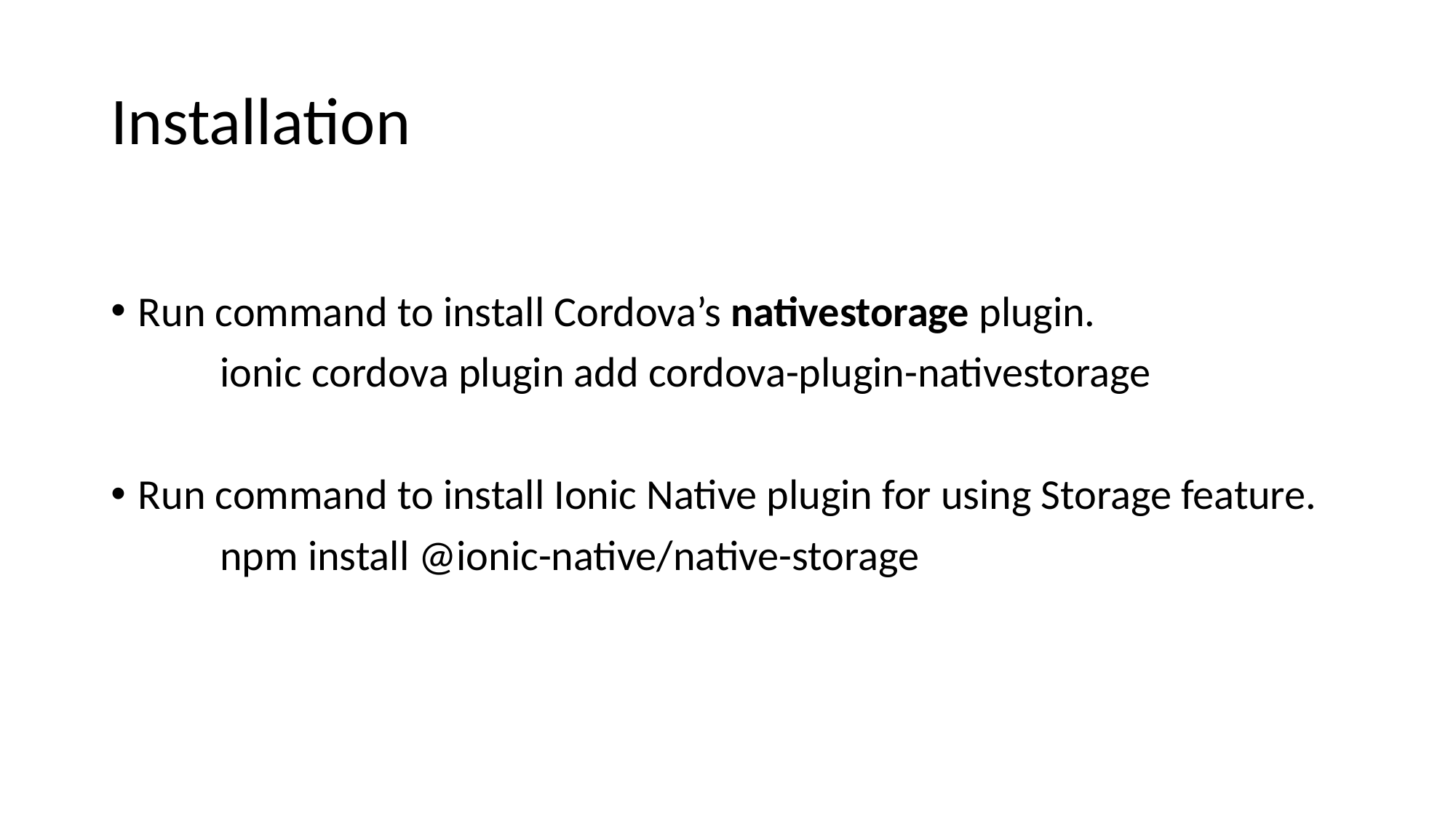

# Installation

Run command to install Cordova’s nativestorage plugin.
	ionic cordova plugin add cordova-plugin-nativestorage

Run command to install Ionic Native plugin for using Storage feature.
	npm install @ionic-native/native-storage